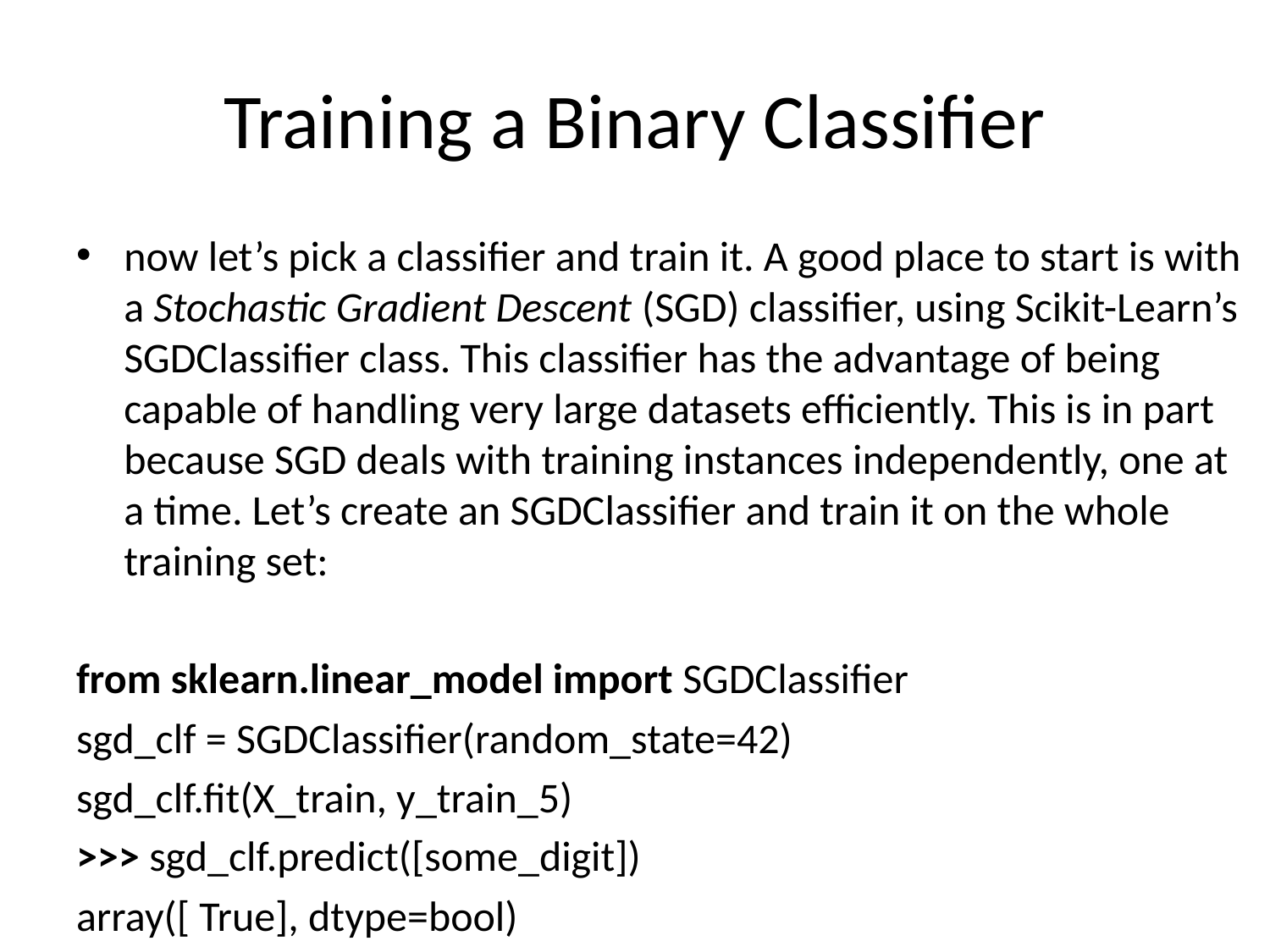

# Training a Binary Classifier
now let’s pick a classifier and train it. A good place to start is with a Stochastic Gradient Descent (SGD) classifier, using Scikit-Learn’s SGDClassifier class. This classifier has the advantage of being capable of handling very large datasets efficiently. This is in part because SGD deals with training instances independently, one at a time. Let’s create an SGDClassifier and train it on the whole training set:

from sklearn.linear_model import SGDClassifier
sgd_clf = SGDClassifier(random_state=42)
sgd_clf.fit(X_train, y_train_5)
>>> sgd_clf.predict([some_digit])
array([ True], dtype=bool)